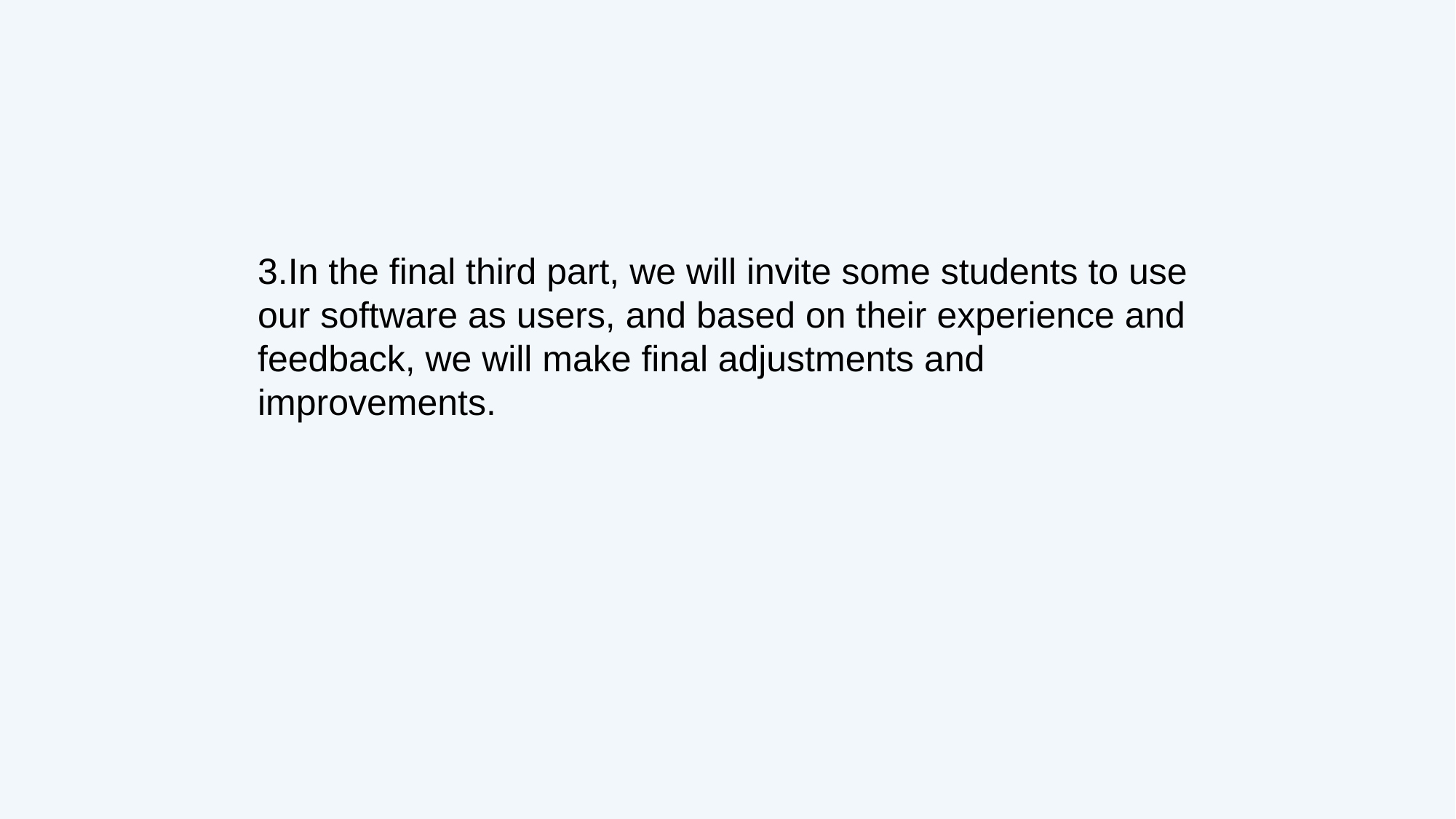

3.In the final third part, we will invite some students to use our software as users, and based on their experience and feedback, we will make final adjustments and improvements.